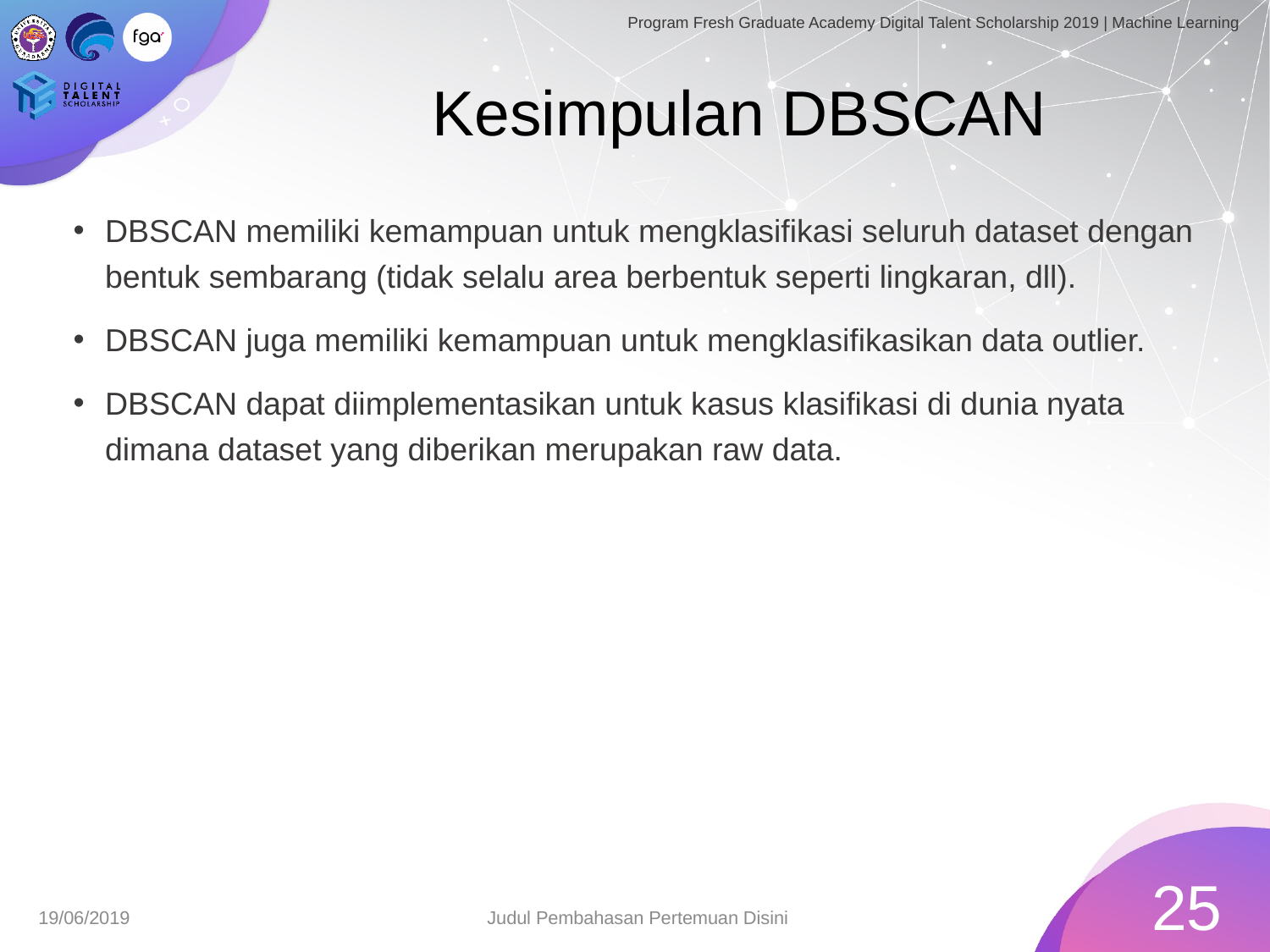

# Kesimpulan DBSCAN
DBSCAN memiliki kemampuan untuk mengklasifikasi seluruh dataset dengan bentuk sembarang (tidak selalu area berbentuk seperti lingkaran, dll).
DBSCAN juga memiliki kemampuan untuk mengklasifikasikan data outlier.
DBSCAN dapat diimplementasikan untuk kasus klasifikasi di dunia nyata dimana dataset yang diberikan merupakan raw data.
25
Judul Pembahasan Pertemuan Disini
19/06/2019